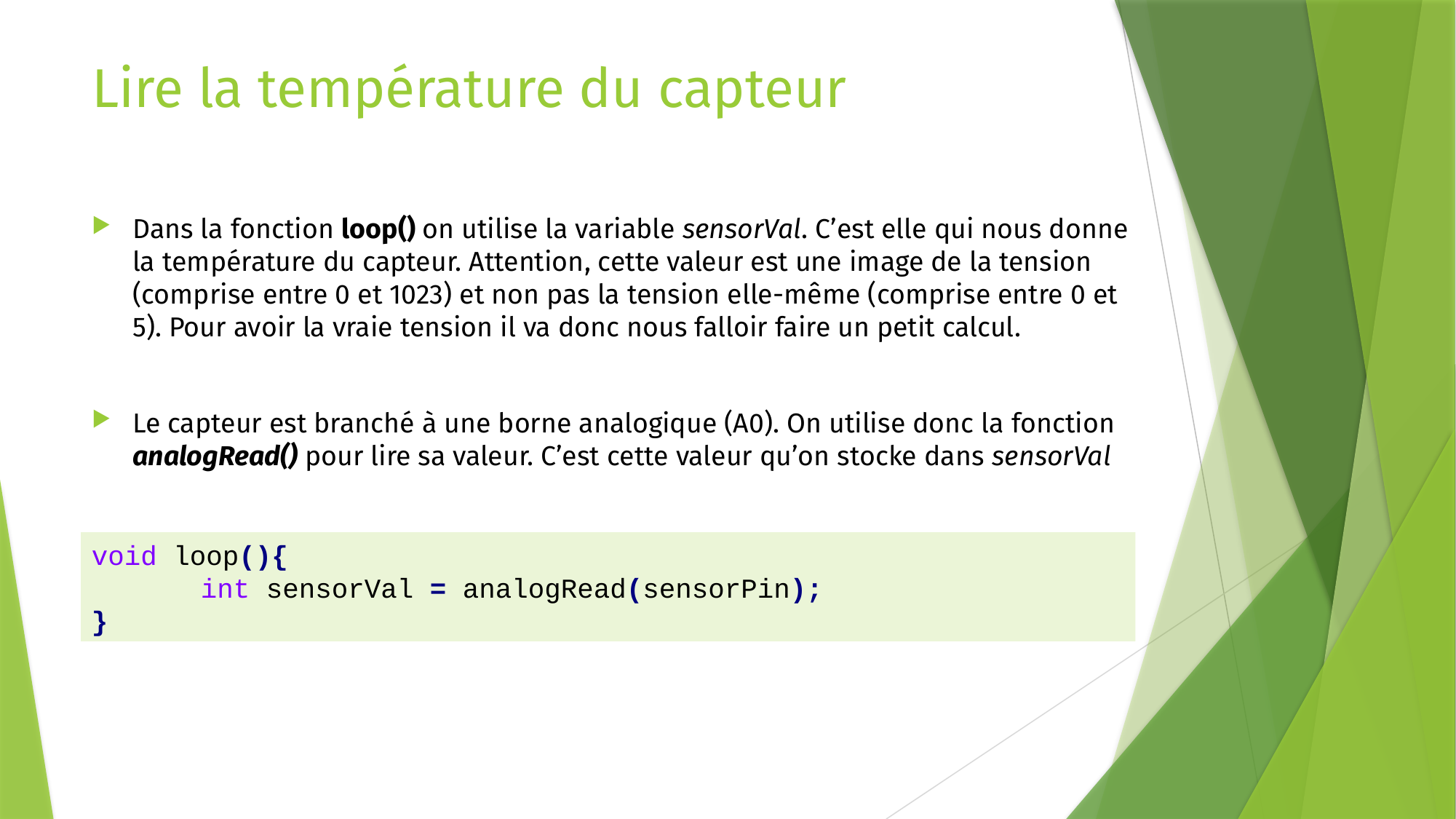

# Lire la température du capteur
Dans la fonction loop() on utilise la variable sensorVal. C’est elle qui nous donne la température du capteur. Attention, cette valeur est une image de la tension (comprise entre 0 et 1023) et non pas la tension elle-même (comprise entre 0 et 5). Pour avoir la vraie tension il va donc nous falloir faire un petit calcul.

Le capteur est branché à une borne analogique (A0). On utilise donc la fonction analogRead() pour lire sa valeur. C’est cette valeur qu’on stocke dans sensorVal
void loop(){
	int sensorVal = analogRead(sensorPin);
}